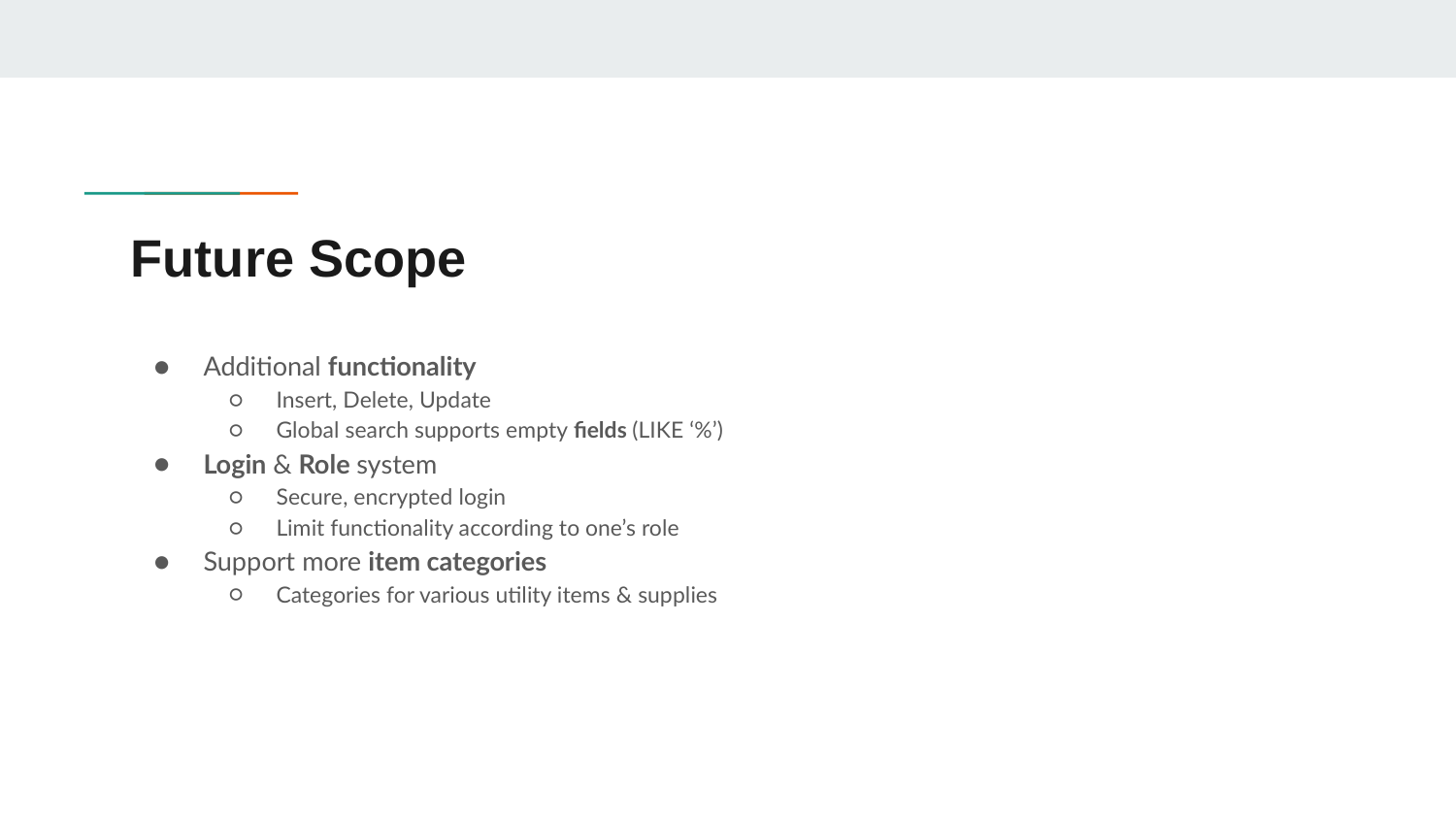

# Future Scope
Additional functionality
Insert, Delete, Update
Global search supports empty fields (LIKE ‘%’)
Login & Role system
Secure, encrypted login
Limit functionality according to one’s role
Support more item categories
Categories for various utility items & supplies